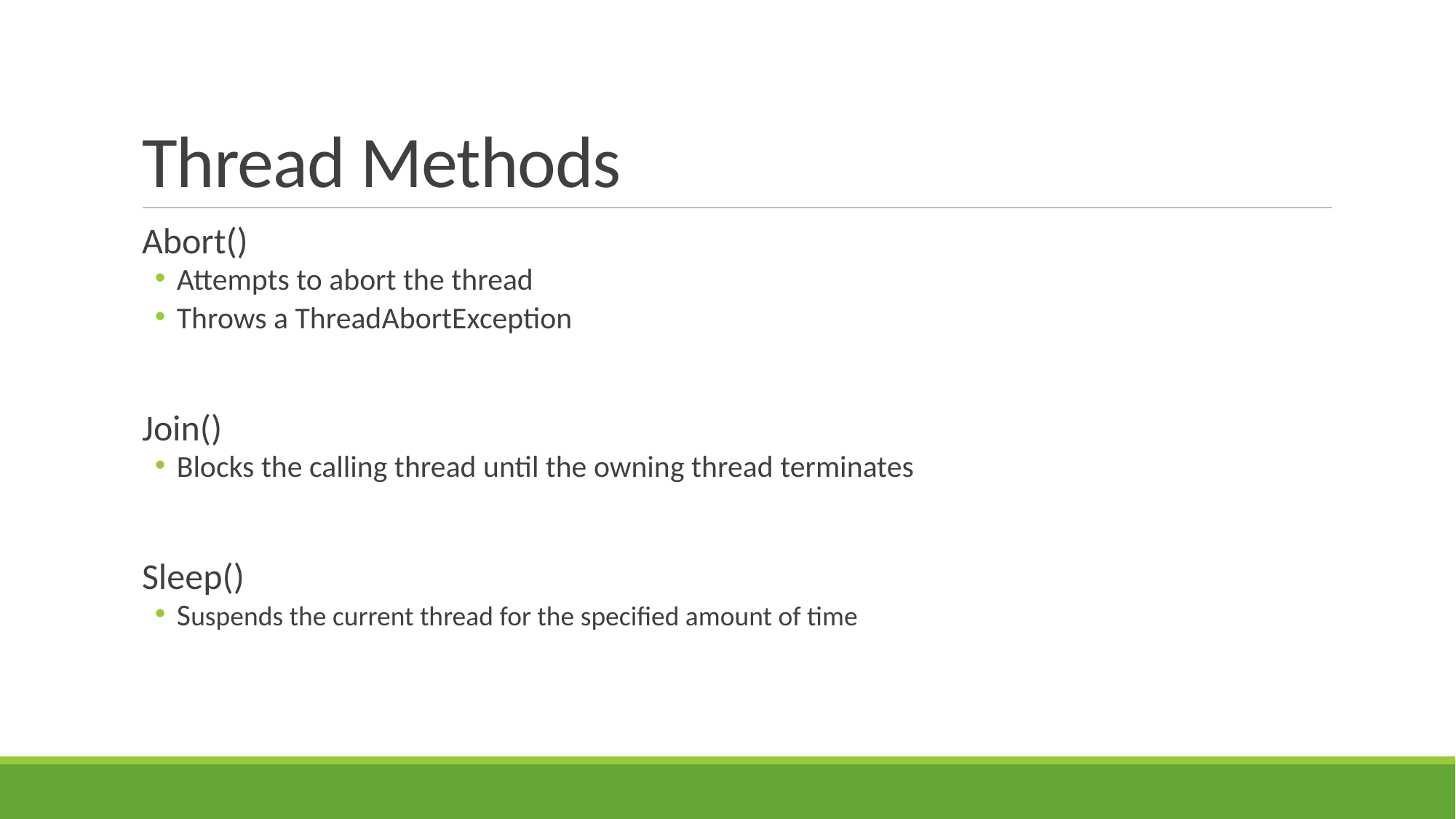

# Thread Methods
Abort()
Attempts to abort the thread
Throws a ThreadAbortException

Join()
Blocks the calling thread until the owning thread terminates

Sleep()
Suspends the current thread for the specified amount of time